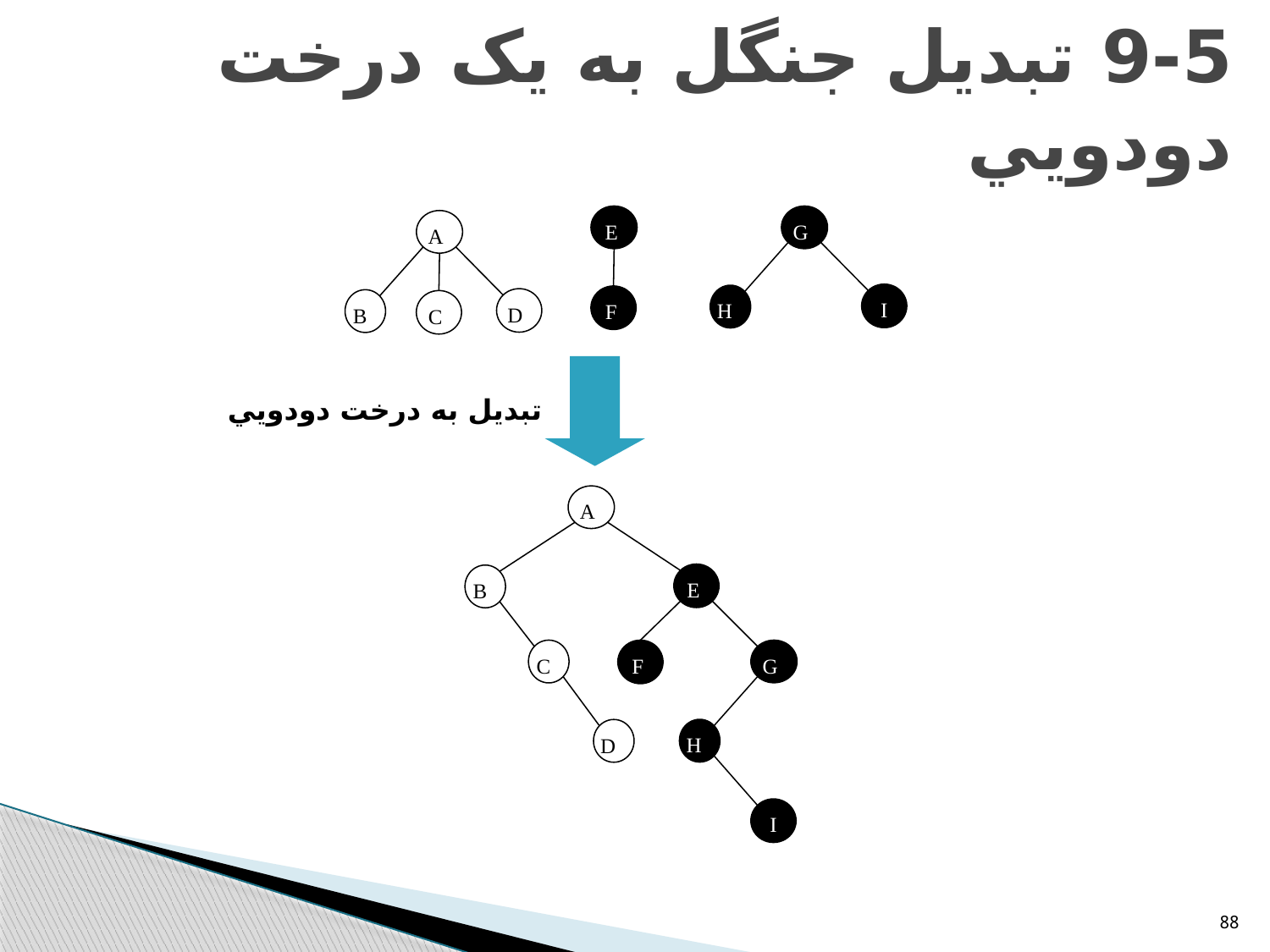

# 9-5 تبديل جنگل به يک درخت دودويي
E
G
A
D
B
C
I
H
F

تبديل به درخت دودويي
A
E
B
C
F
G
H
D
I
88